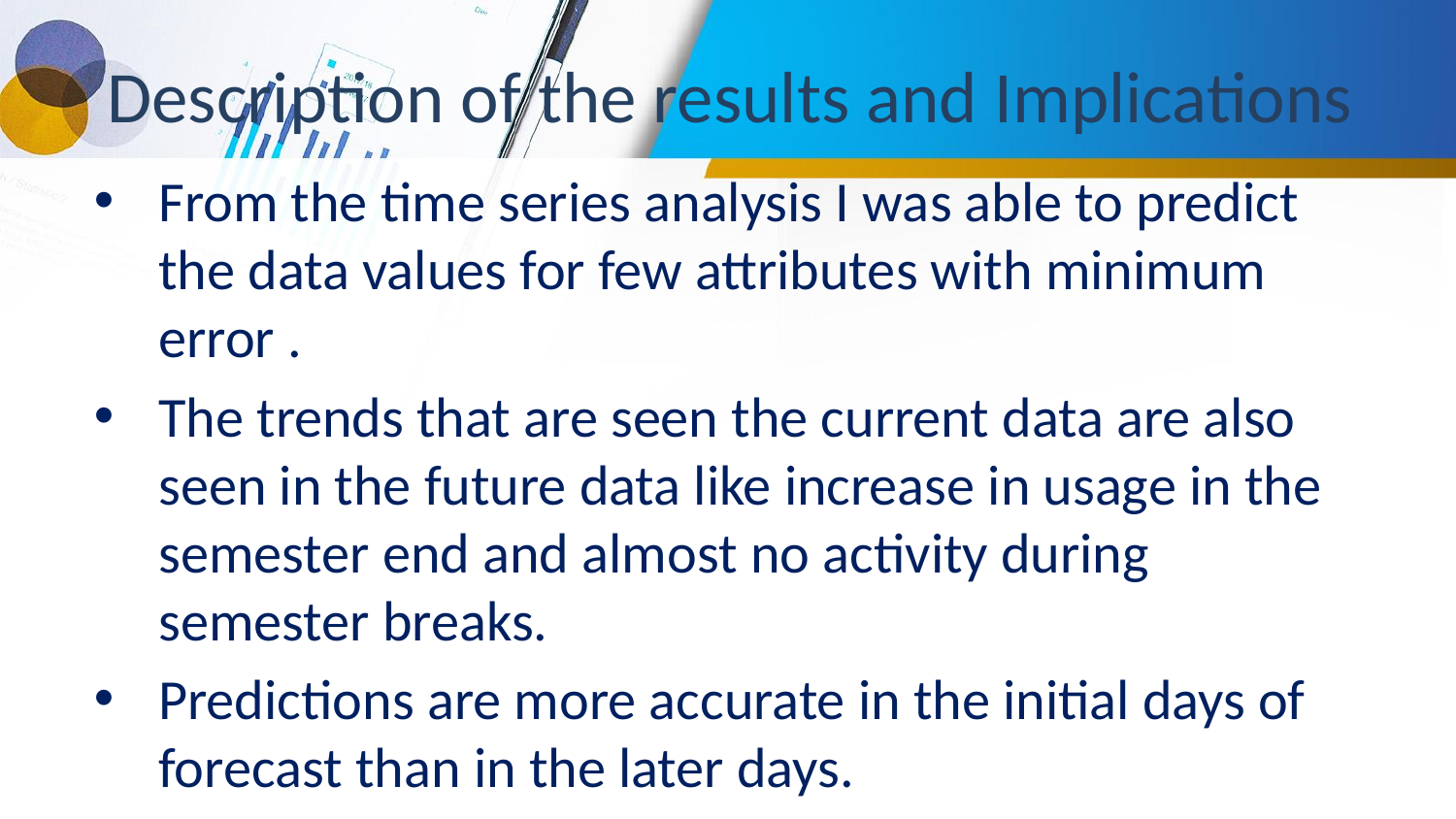

# Description of the results and Implications
From the time series analysis I was able to predict the data values for few attributes with minimum error .
The trends that are seen the current data are also seen in the future data like increase in usage in the semester end and almost no activity during semester breaks.
Predictions are more accurate in the initial days of forecast than in the later days.